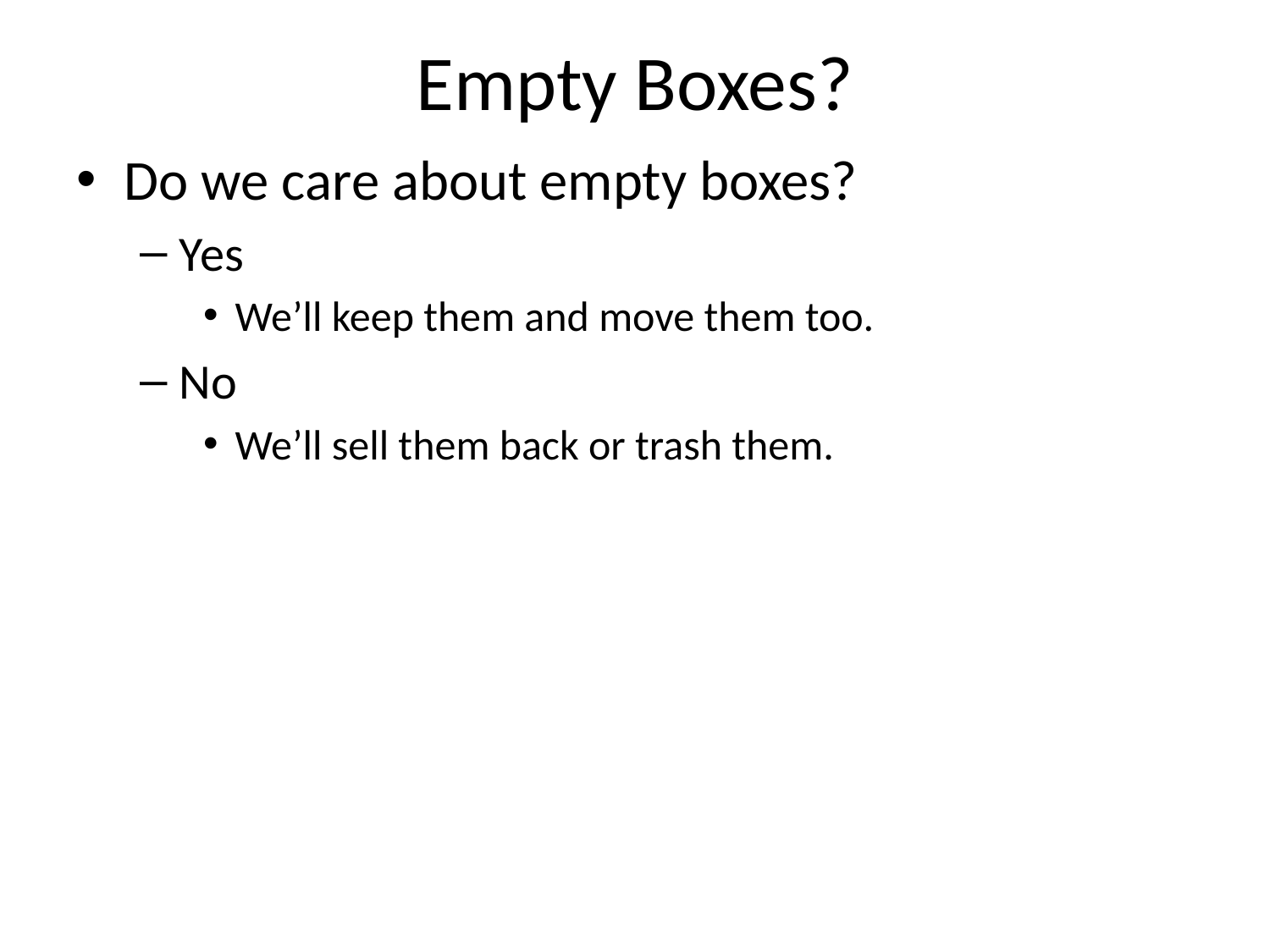

# Empty Boxes?
Do we care about empty boxes?
Yes
We’ll keep them and move them too.
No
We’ll sell them back or trash them.